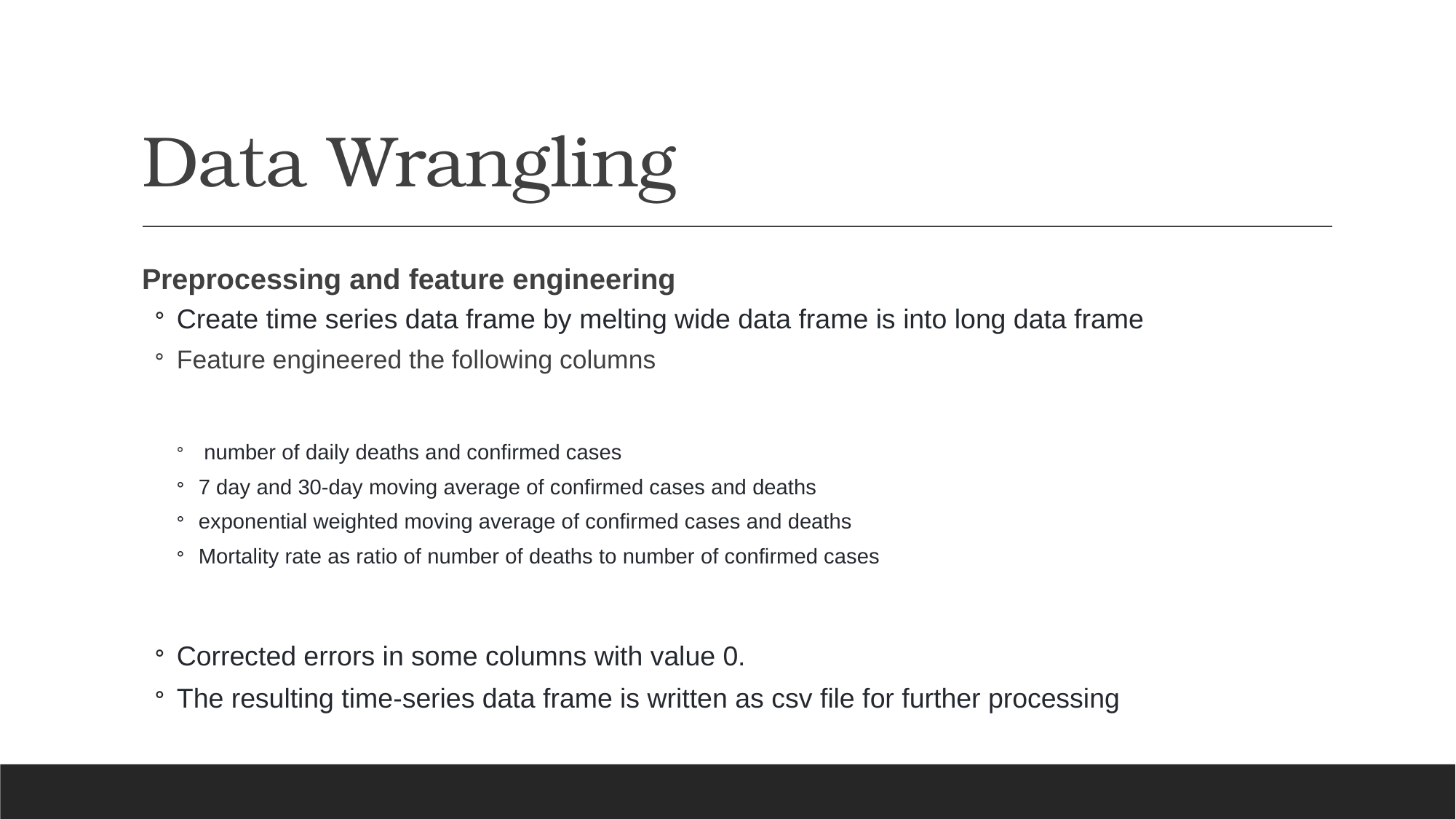

# Data Wrangling
Preprocessing and feature engineering
Create time series data frame by melting wide data frame is into long data frame
Feature engineered the following columns

 number of daily deaths and confirmed cases
7 day and 30-day moving average of confirmed cases and deaths
exponential weighted moving average of confirmed cases and deaths
Mortality rate as ratio of number of deaths to number of confirmed cases

Corrected errors in some columns with value 0.
The resulting time-series data frame is written as csv file for further processing